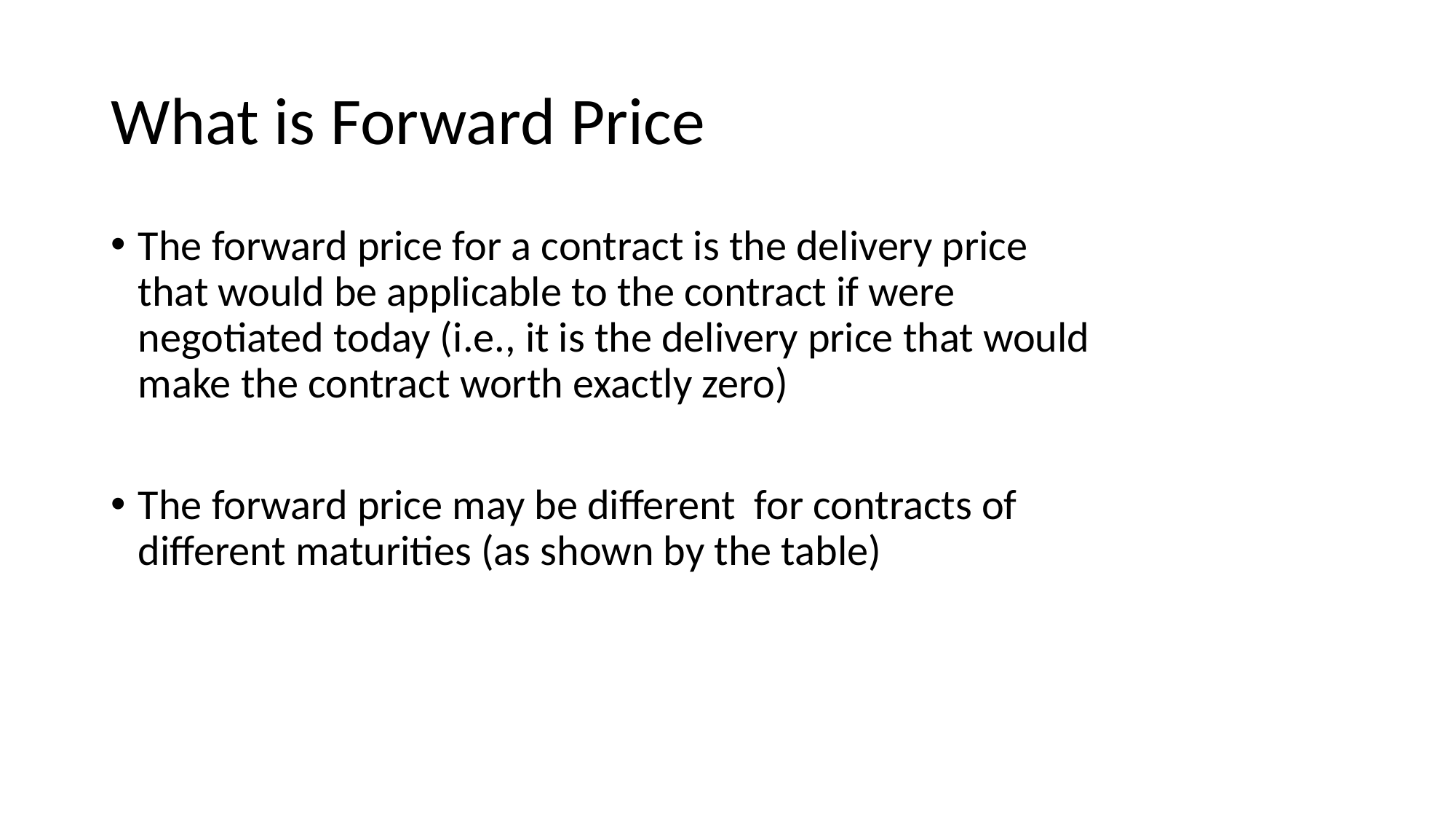

# What is Forward Price
The forward price for a contract is the delivery price that would be applicable to the contract if were negotiated today (i.e., it is the delivery price that would make the contract worth exactly zero)

The forward price may be different  for contracts of different maturities (as shown by the table)